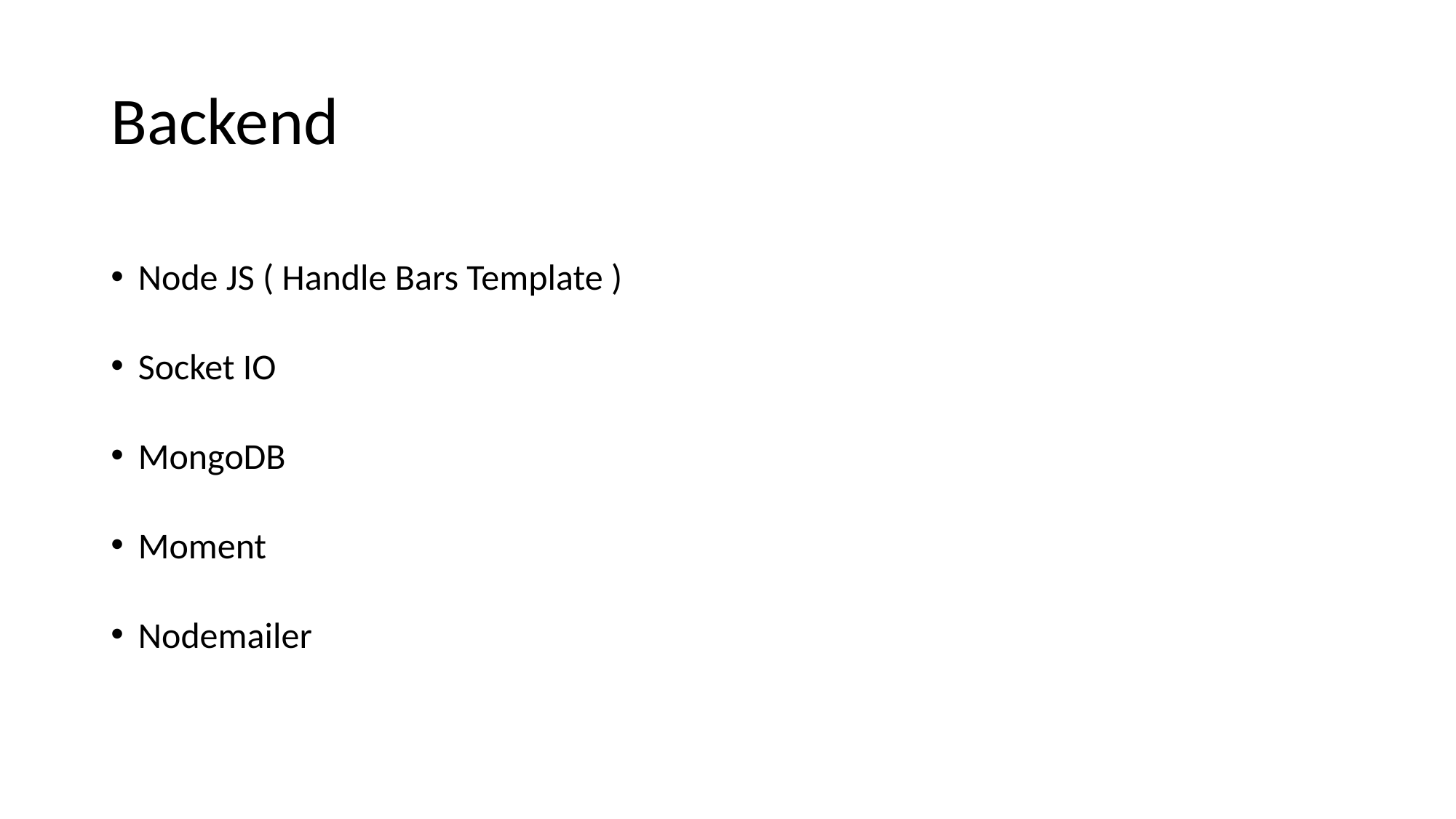

# Backend
Node JS ( Handle Bars Template )
Socket IO
MongoDB
Moment
Nodemailer